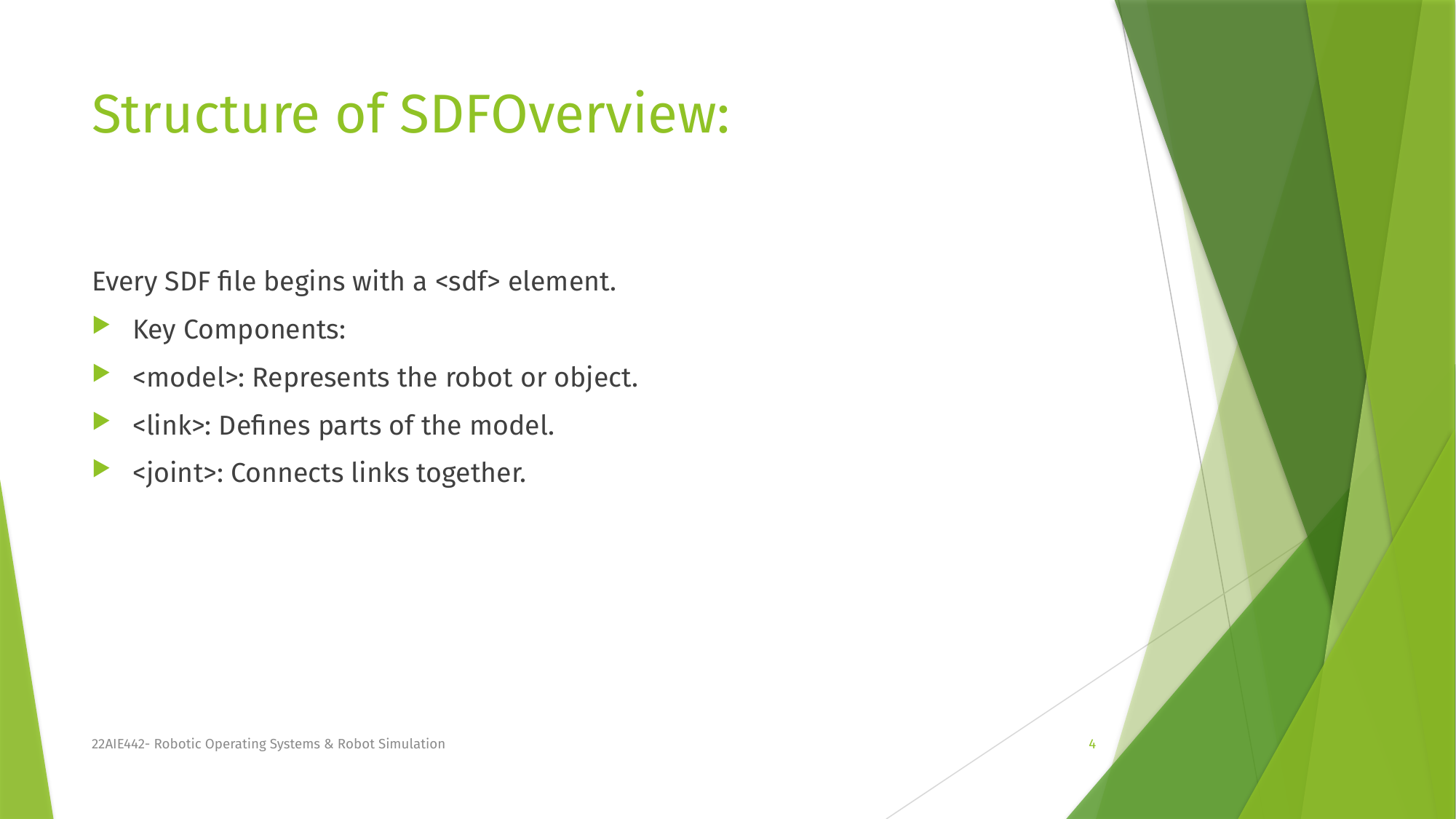

# Structure of SDFOverview:
Every SDF file begins with a <sdf> element.
Key Components:
<model>: Represents the robot or object.
<link>: Defines parts of the model.
<joint>: Connects links together.
22AIE442- Robotic Operating Systems & Robot Simulation
4